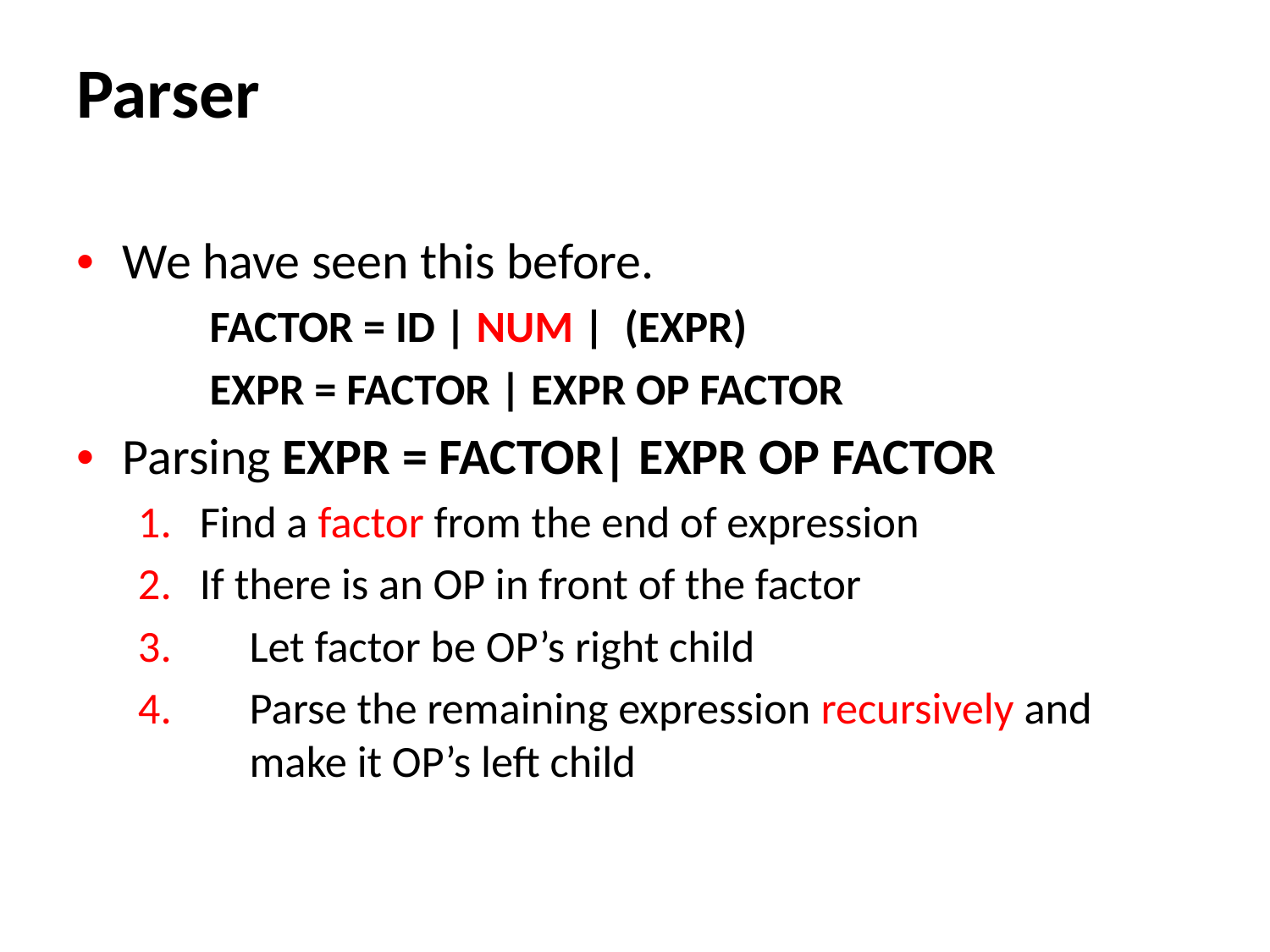

# Parser
We have seen this before.
        FACTOR = ID | NUM |  (EXPR)
        EXPR = FACTOR | EXPR OP FACTOR
Parsing EXPR = FACTOR| EXPR OP FACTOR
Find a factor from the end of expression
If there is an OP in front of the factor
     Let factor be OP’s right child
     Parse the remaining expression recursively and
     make it OP’s left child